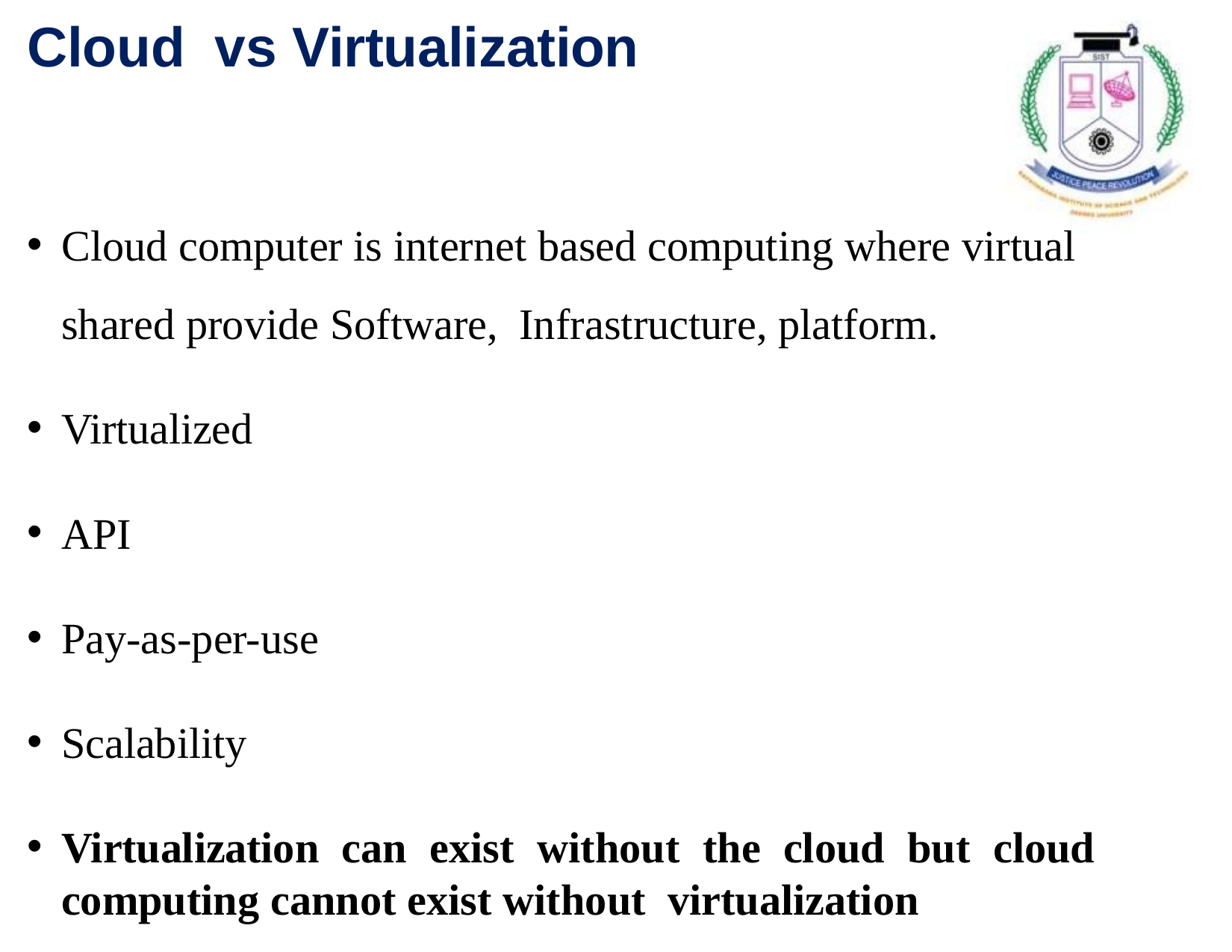

# Cloud	vs Virtualization

Cloud computer is internet based computing where virtual shared provide Software,  Infrastructure, platform.

Virtualized

API

Pay-as-per-use

Scalability

Virtualization can exist without the cloud but cloud computing cannot exist without  virtualization